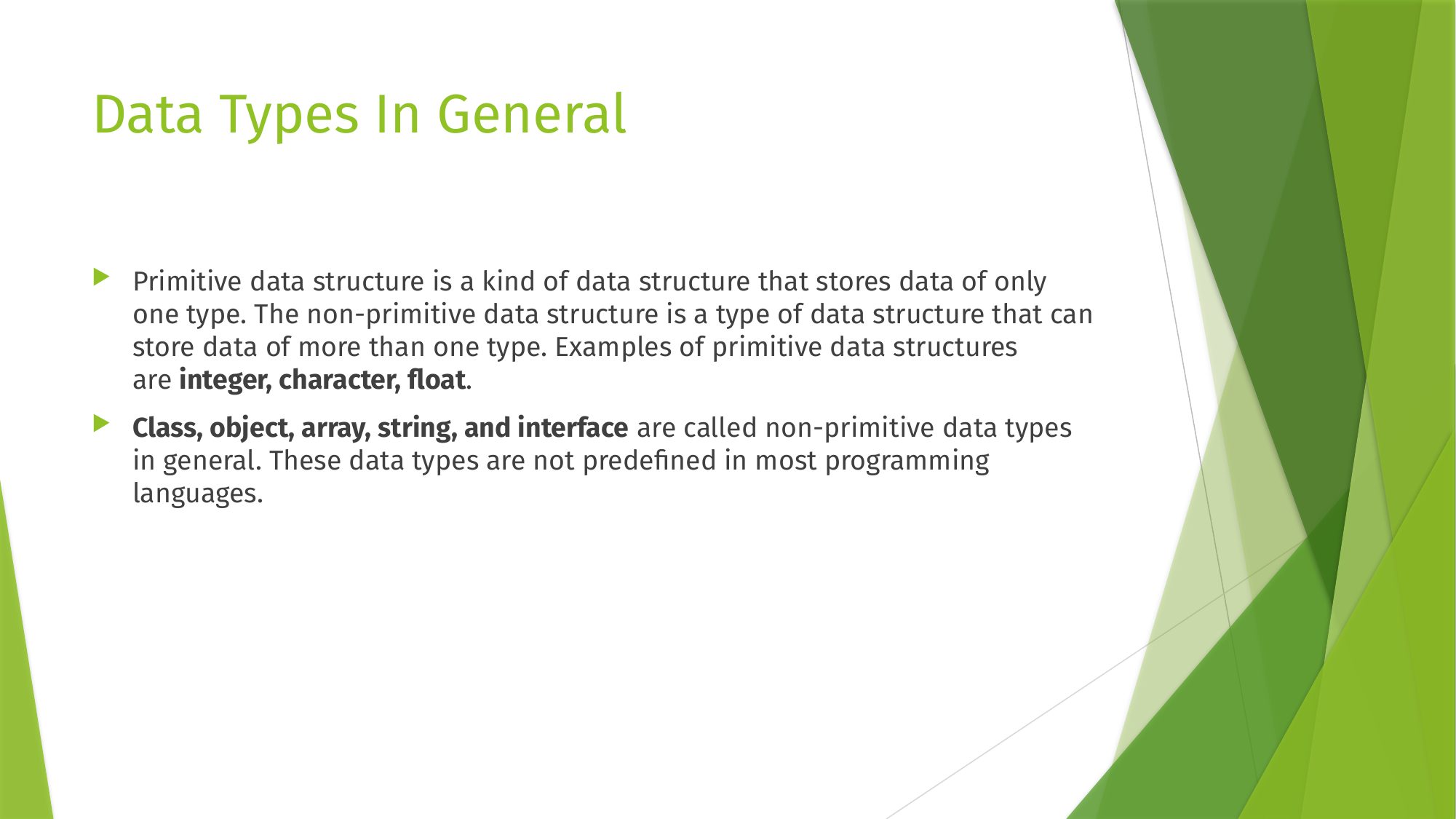

# Data Types In General
Primitive data structure is a kind of data structure that stores data of only one type. The non-primitive data structure is a type of data structure that can store data of more than one type. Examples of primitive data structures are integer, character, float.
Class, object, array, string, and interface are called non-primitive data types in general. These data types are not predefined in most programming languages.